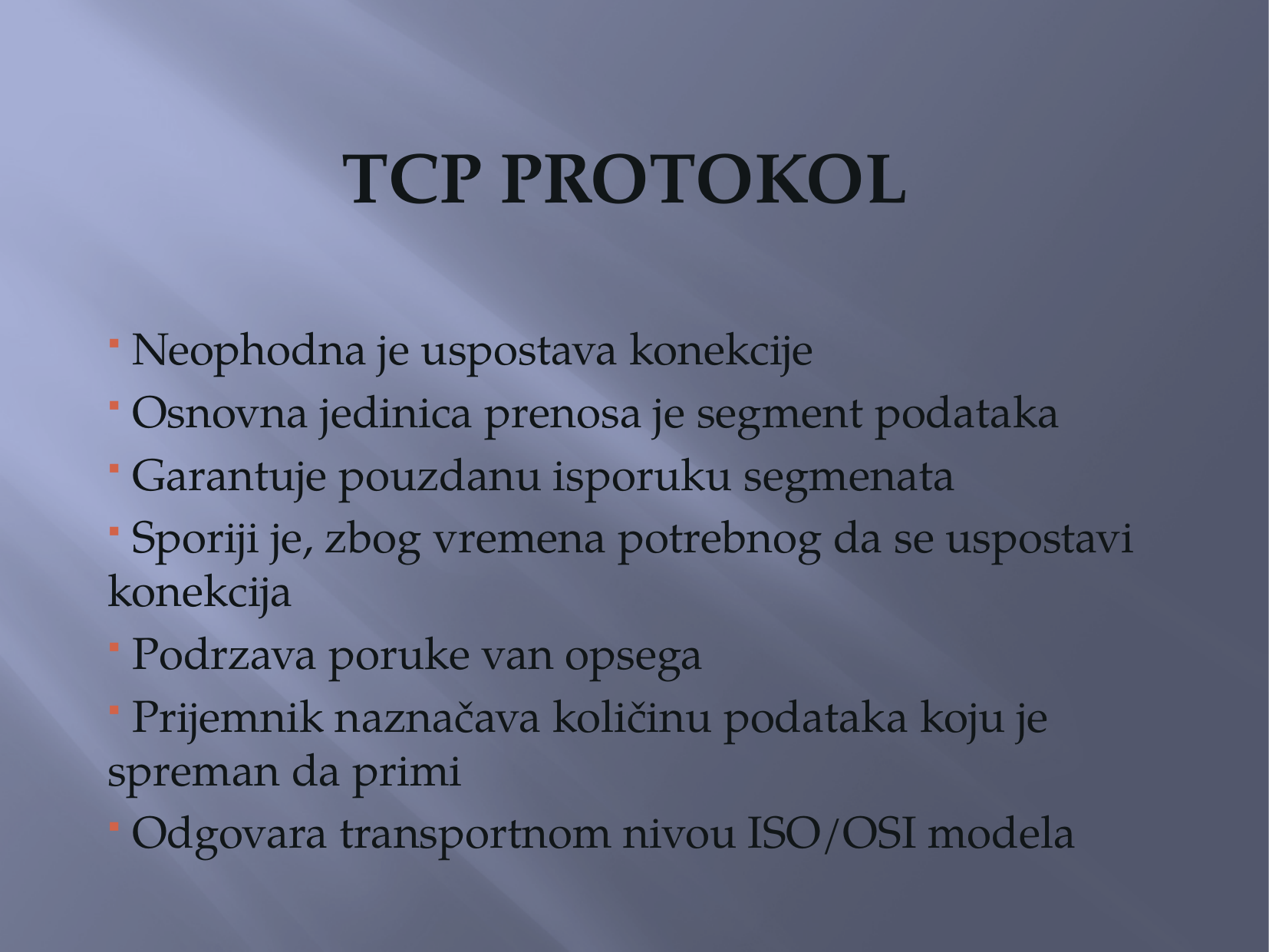

# TCP protokol
 Neophodna je uspostava konekcije
 Osnovna jedinica prenosa je segment podataka
 Garantuje pouzdanu isporuku segmenata
 Sporiji je, zbog vremena potrebnog da se uspostavi konekcija
 Podrzava poruke van opsega
 Prijemnik naznačava količinu podataka koju je spreman da primi
 Odgovara transportnom nivou ISO/OSI modela